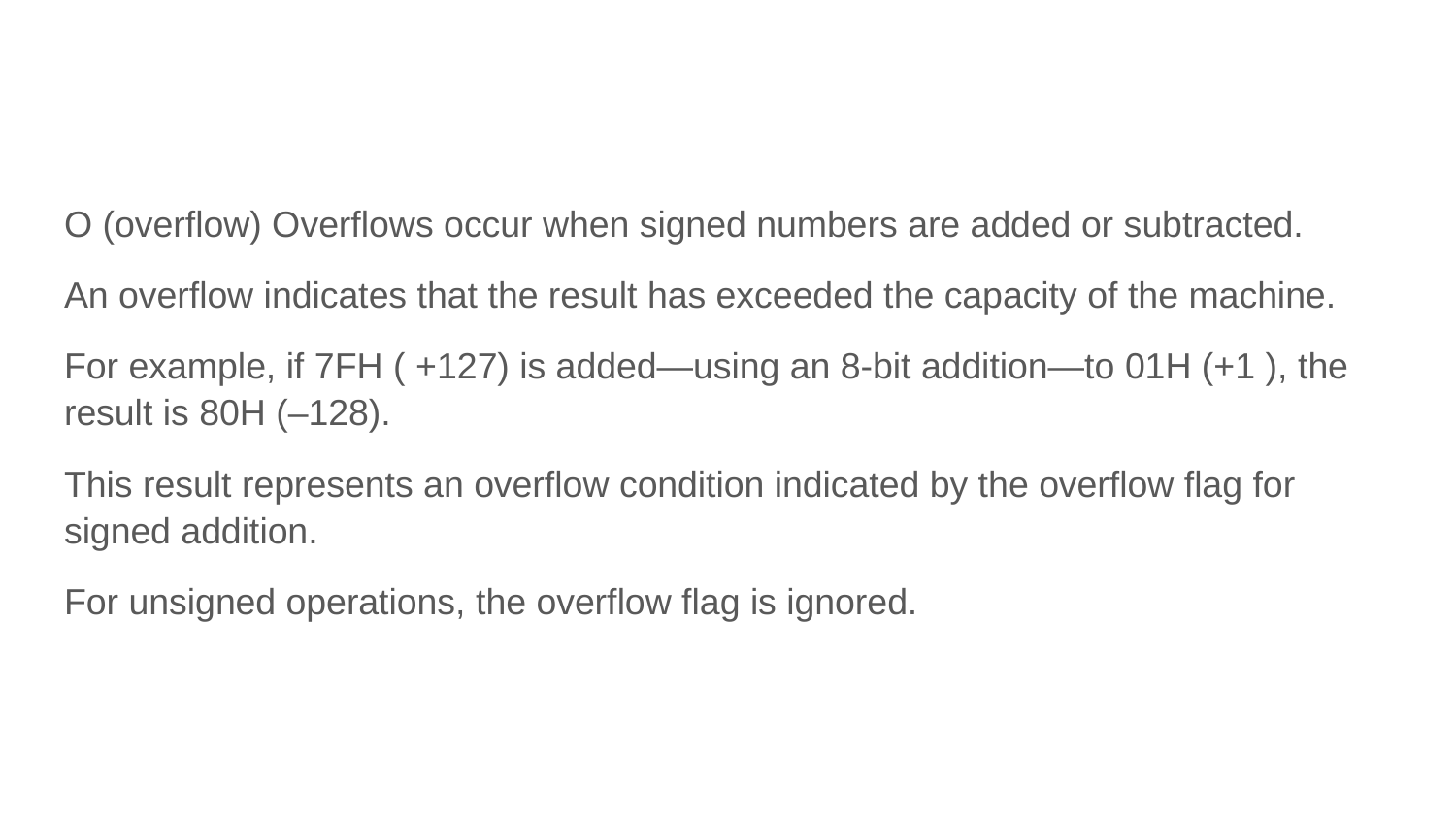

#
O (overflow) Overflows occur when signed numbers are added or subtracted.
An overflow indicates that the result has exceeded the capacity of the machine.
For example, if 7FH ( +127) is added—using an 8-bit addition—to 01H (+1 ), the result is 80H (–128).
This result represents an overflow condition indicated by the overflow flag for signed addition.
For unsigned operations, the overflow flag is ignored.